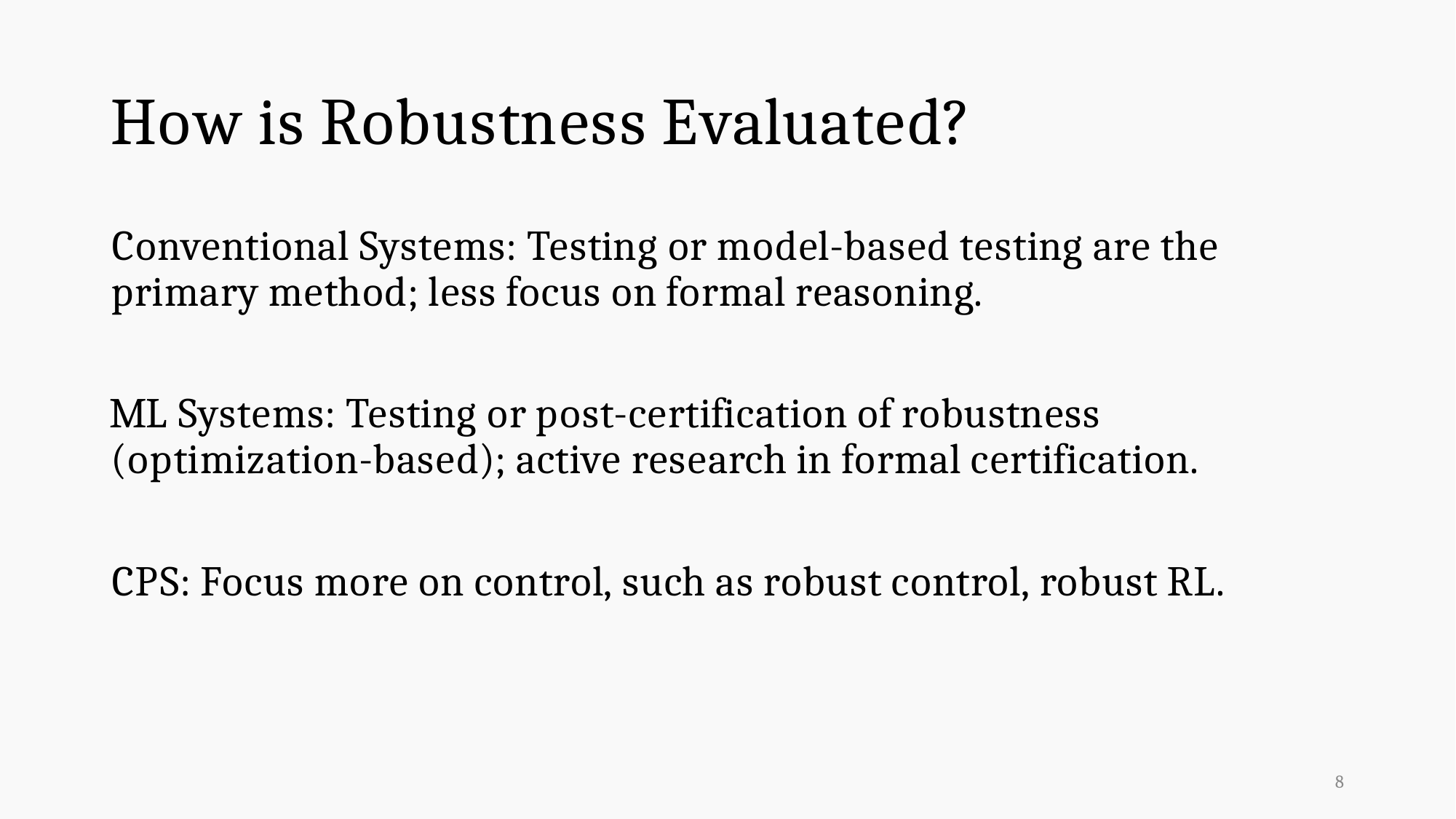

# How is Robustness Evaluated?
Conventional Systems: Testing or model-based testing are the primary method; less focus on formal reasoning.

ML Systems: Testing or post-certification of robustness (optimization-based); active research in formal certification.

CPS: Focus more on control, such as robust control, robust RL.
8